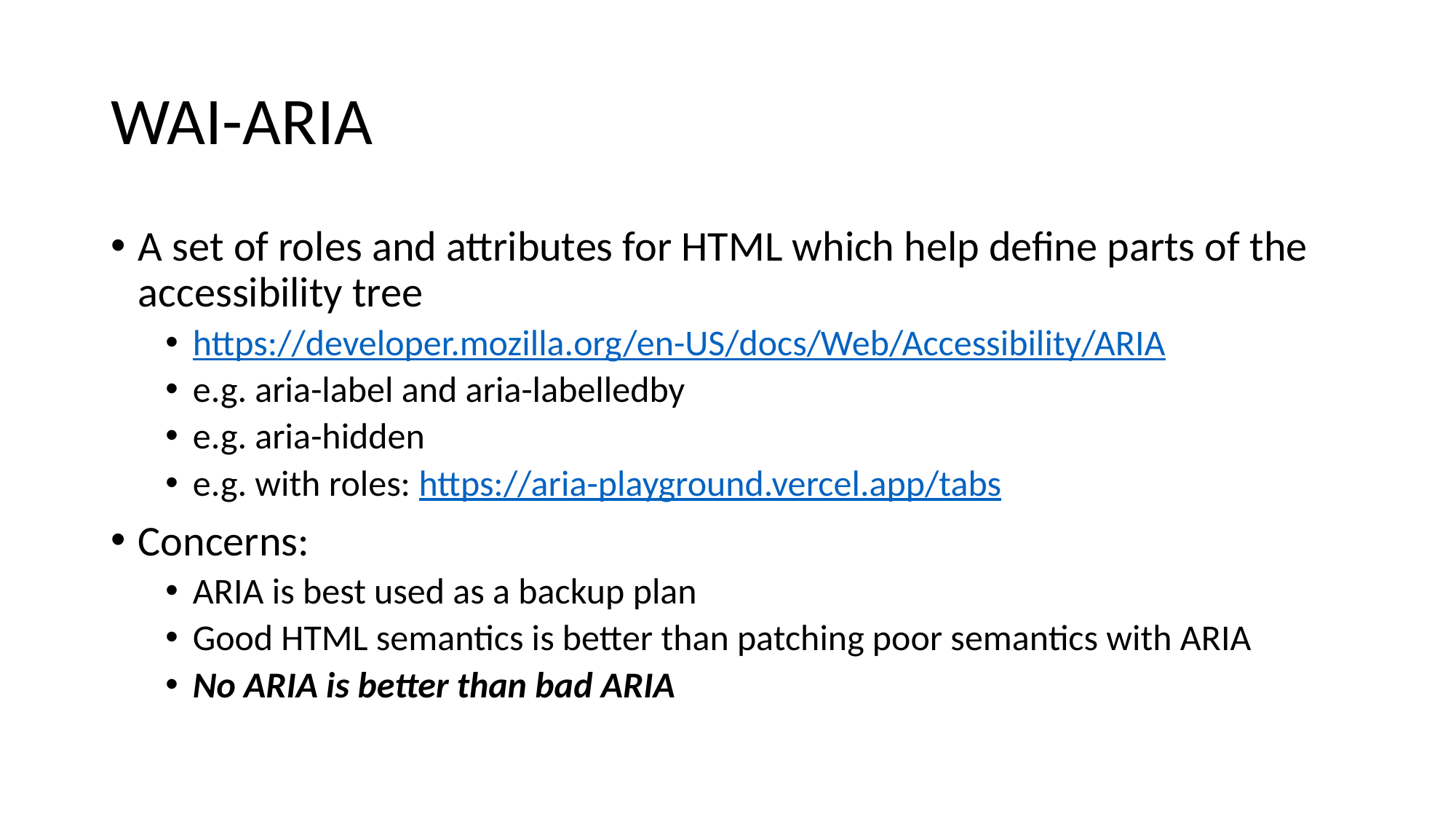

# WAI-ARIA
A set of roles and attributes for HTML which help define parts of the accessibility tree
https://developer.mozilla.org/en-US/docs/Web/Accessibility/ARIA
e.g. aria-label and aria-labelledby
e.g. aria-hidden
e.g. with roles: https://aria-playground.vercel.app/tabs
Concerns:
ARIA is best used as a backup plan
Good HTML semantics is better than patching poor semantics with ARIA
No ARIA is better than bad ARIA